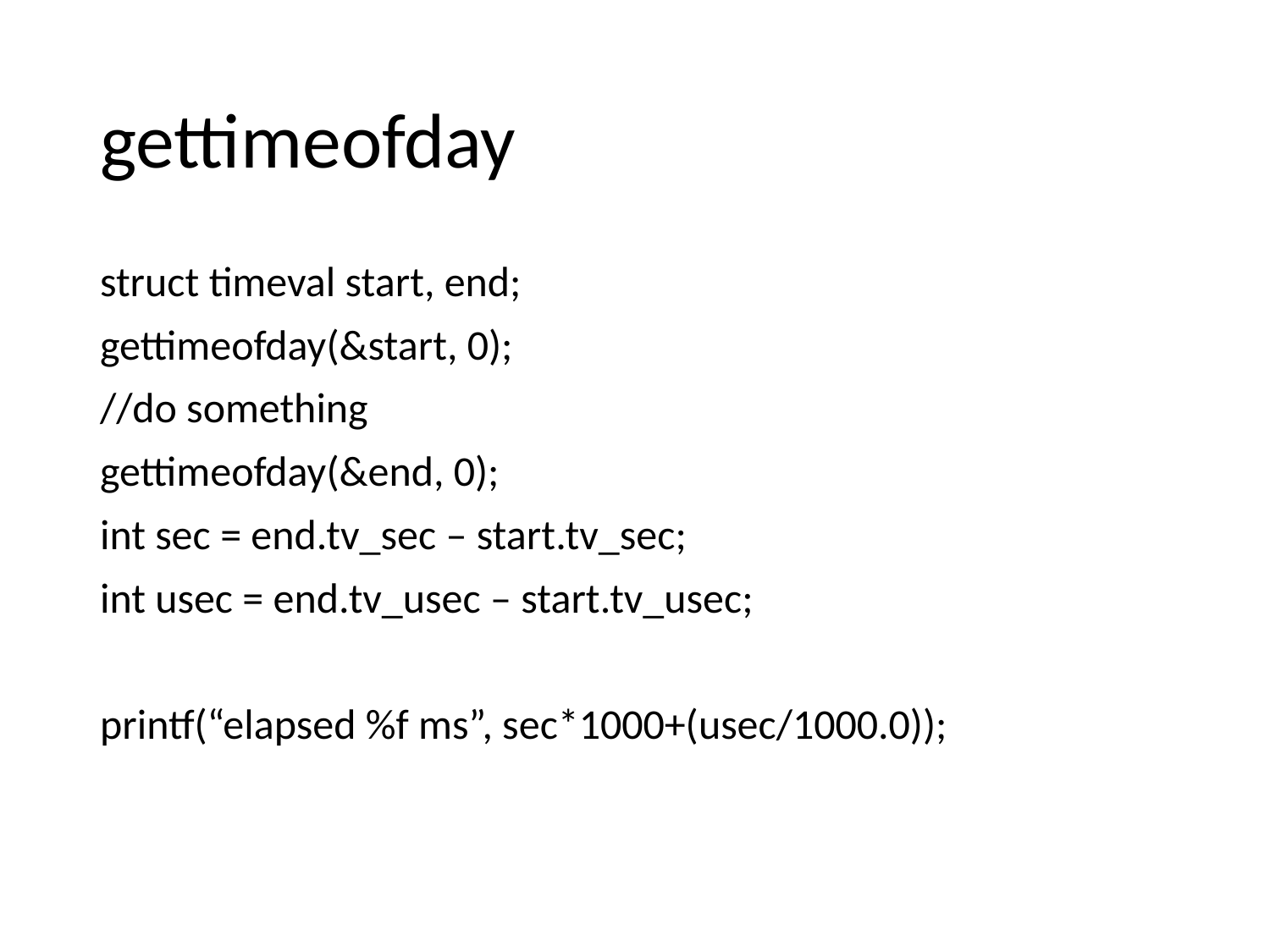

# gettimeofday
struct timeval start, end;
gettimeofday(&start, 0);
//do something
gettimeofday(&end, 0);
int sec = end.tv_sec – start.tv_sec;
int usec = end.tv_usec – start.tv_usec;

printf(“elapsed %f ms”, sec*1000+(usec/1000.0));